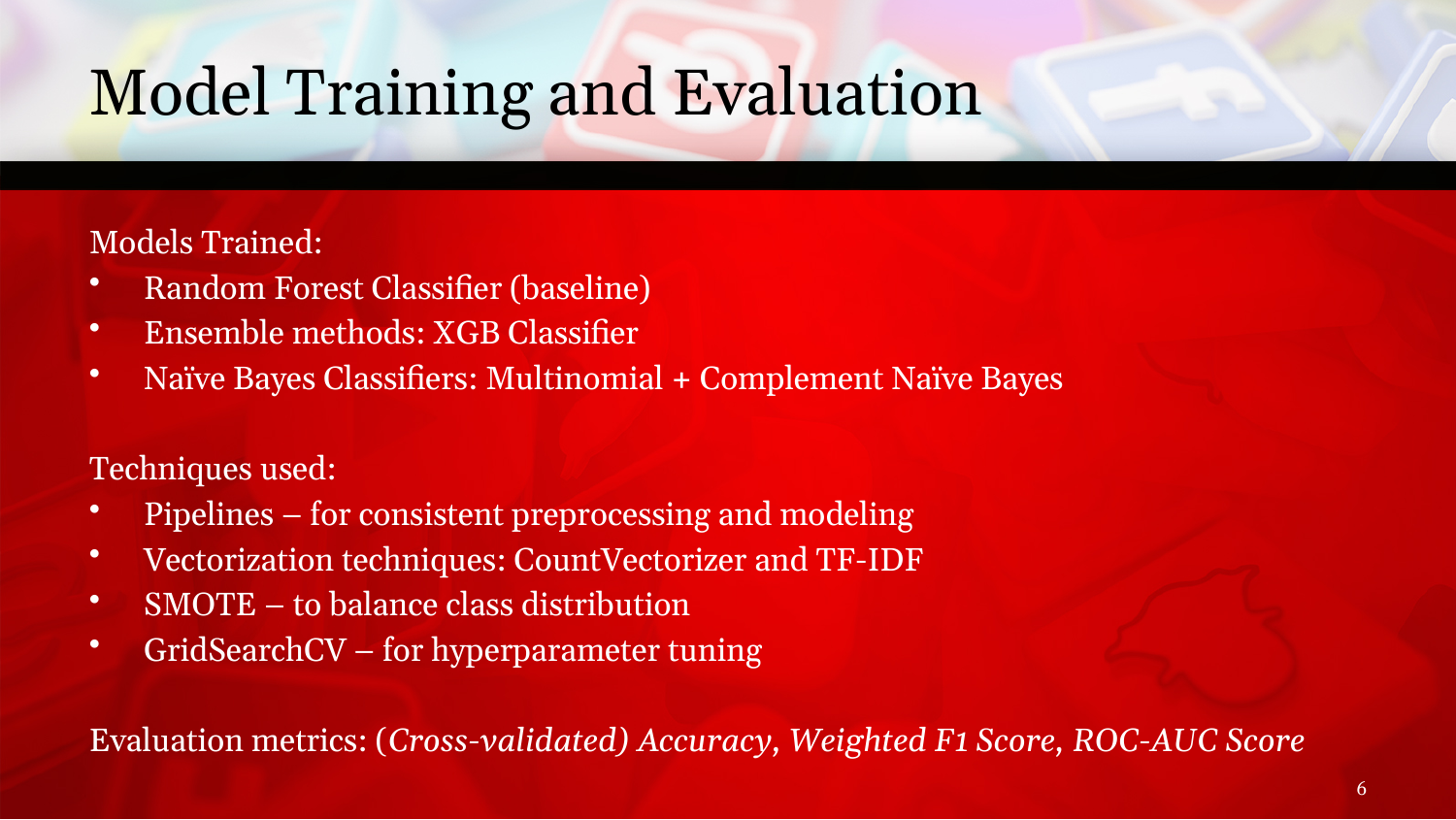

# Model Training and Evaluation
Models Trained:
Random Forest Classifier (baseline)
Ensemble methods: XGB Classifier
Naïve Bayes Classifiers: Multinomial + Complement Naïve Bayes

Techniques used:
Pipelines – for consistent preprocessing and modeling
Vectorization techniques: CountVectorizer and TF-IDF
SMOTE – to balance class distribution
GridSearchCV – for hyperparameter tuning

Evaluation metrics: (Cross-validated) Accuracy, Weighted F1 Score, ROC-AUC Score

6